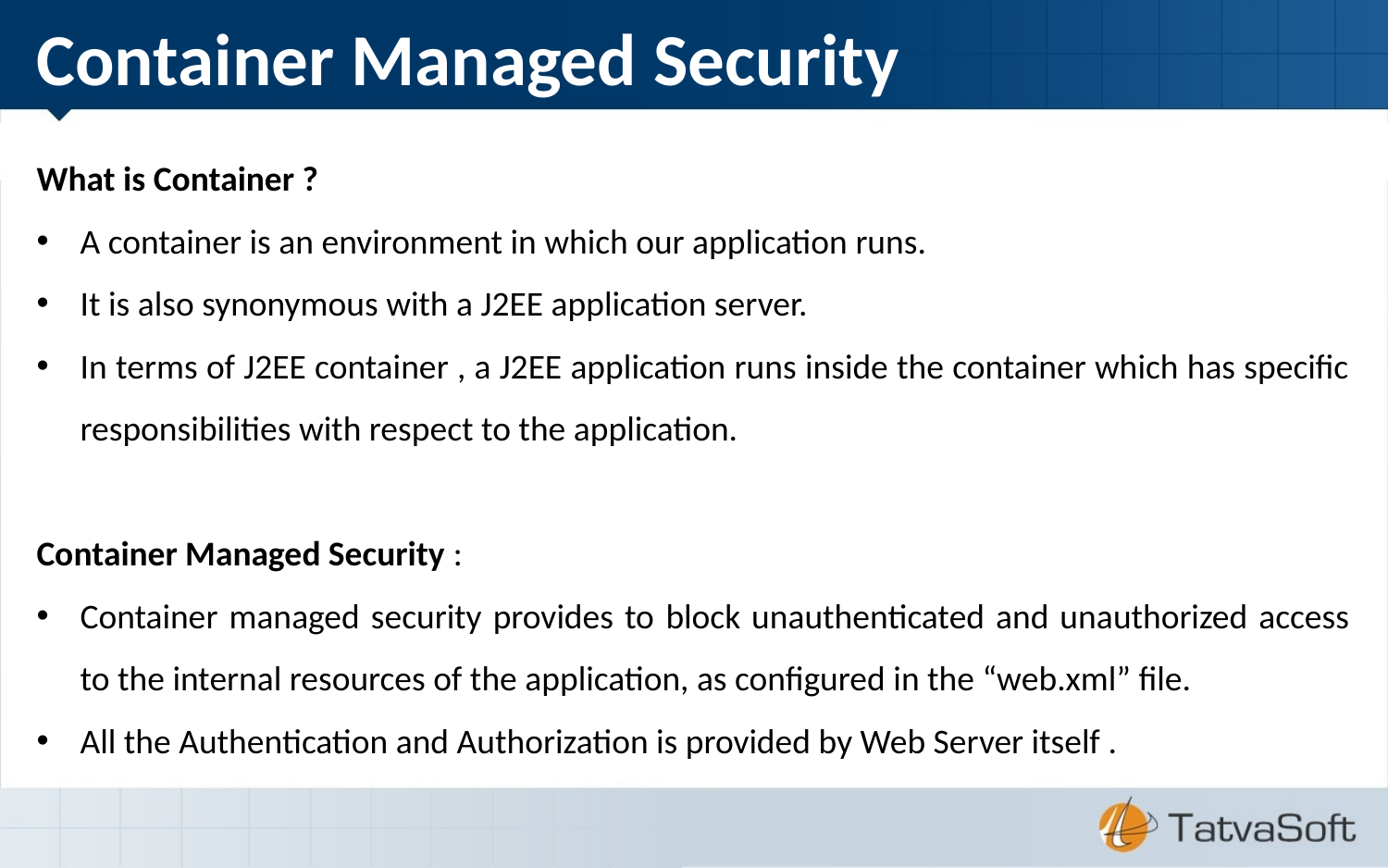

Container Managed Security
What is Container ?
A container is an environment in which our application runs.
It is also synonymous with a J2EE application server.
In terms of J2EE container , a J2EE application runs inside the container which has specific responsibilities with respect to the application.

Container Managed Security :
Container managed security provides to block unauthenticated and unauthorized access to the internal resources of the application, as configured in the “web.xml” file.
All the Authentication and Authorization is provided by Web Server itself .